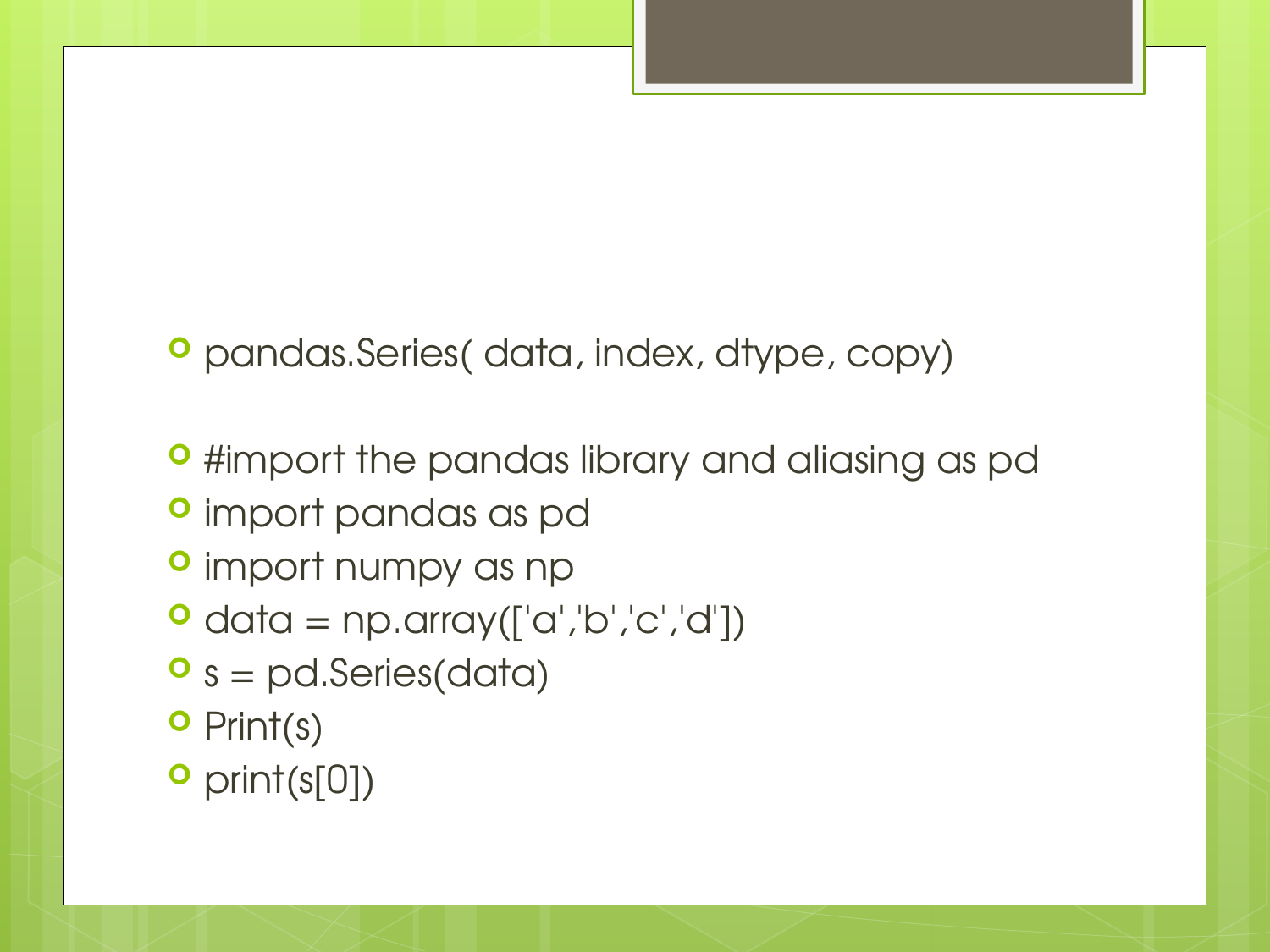

#
pandas.Series( data, index, dtype, copy)

#import the pandas library and aliasing as pd
import pandas as pd
import numpy as np
data = np.array(['a','b','c','d'])
s = pd.Series(data)
Print(s)
print(s[0])